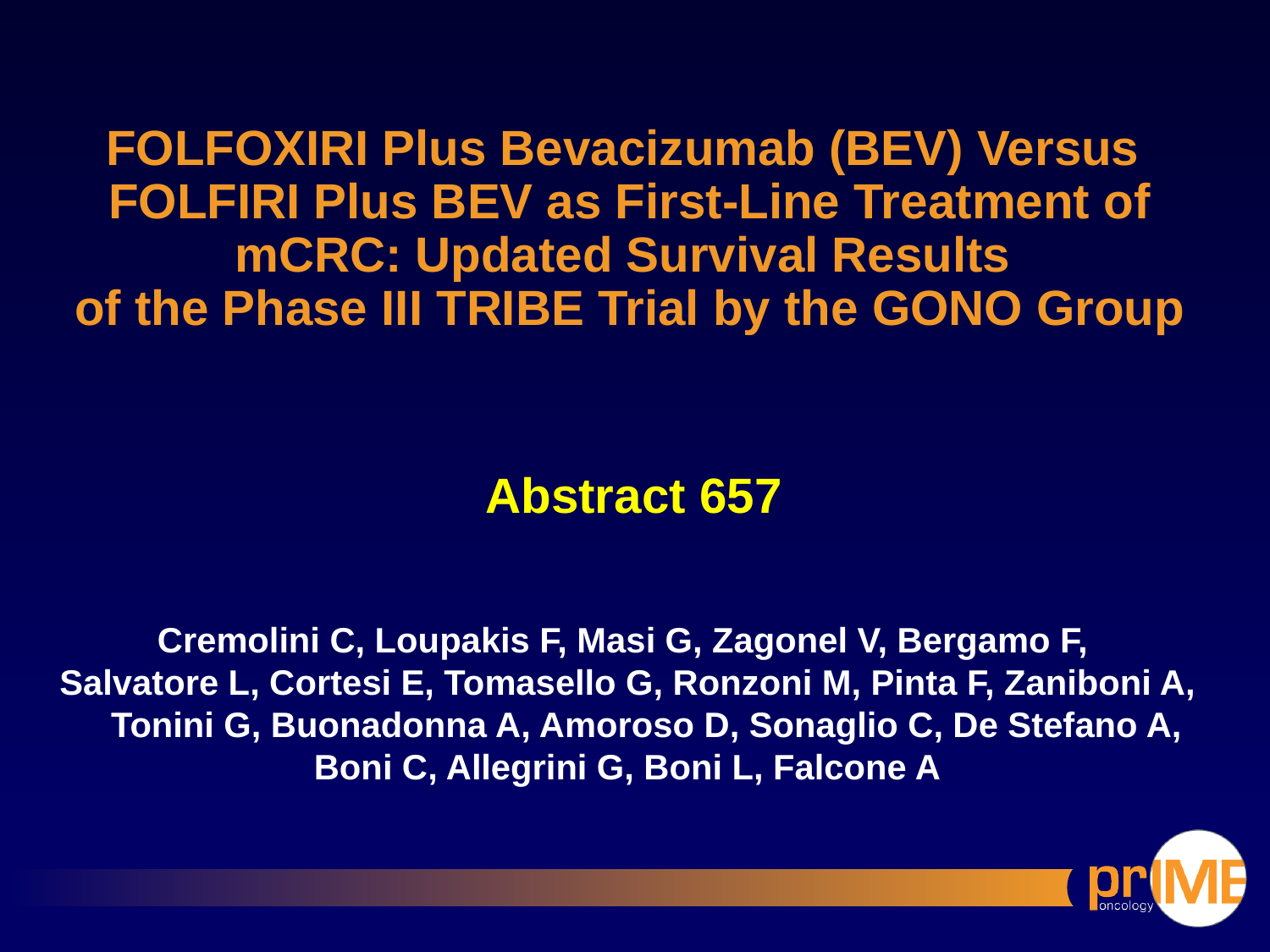

FOLFOXIRI Plus Bevacizumab (BEV) Versus
FOLFIRI Plus BEV as First-Line Treatment of mCRC: Updated Survival Results
of the Phase III TRIBE Trial by the GONO Group
Abstract 657
Cremolini C, Loupakis F, Masi G, Zagonel V, Bergamo F,
Salvatore L, Cortesi E, Tomasello G, Ronzoni M, Pinta F, Zaniboni A, Tonini G, Buonadonna A, Amoroso D, Sonaglio C, De Stefano A,
Boni C, Allegrini G, Boni L, Falcone A